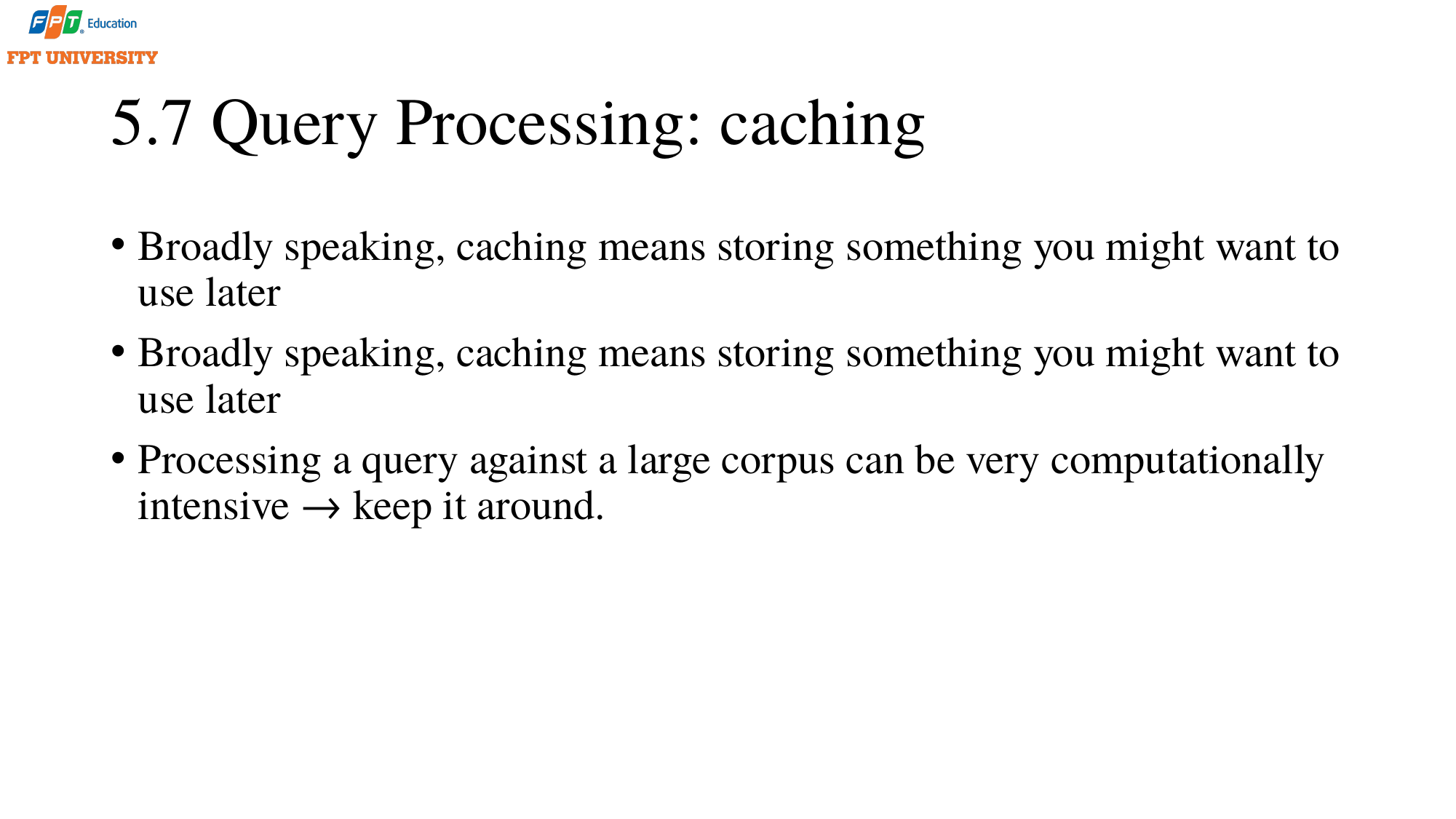

# 5.7 Query Processing: caching
Broadly speaking, caching means storing something you might want to use later
Broadly speaking, caching means storing something you might want to use later
Processing a query against a large corpus can be very computationally intensive → keep it around.